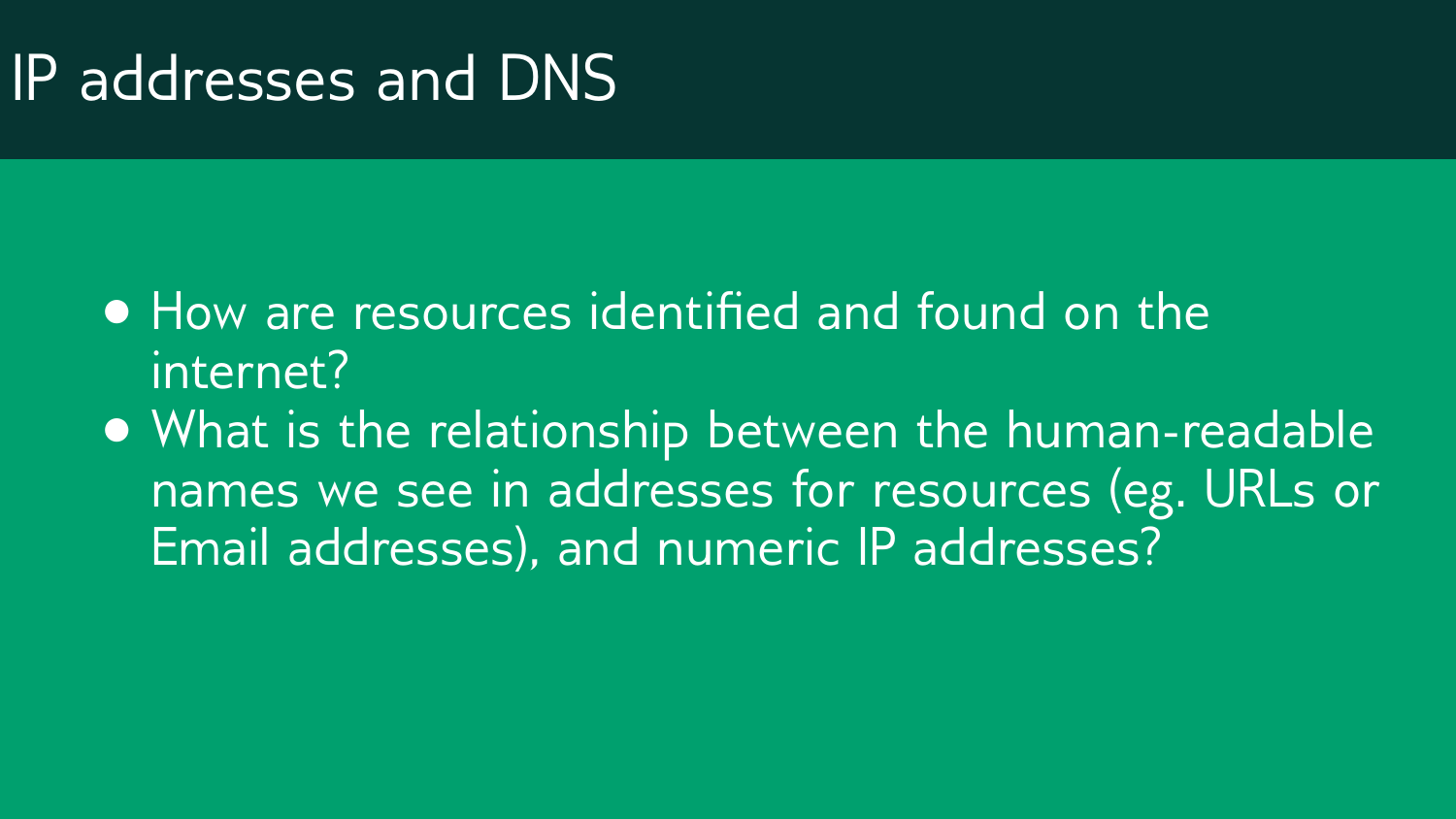

# IP addresses and DNS

How are resources identified and found on the internet?
What is the relationship between the human-readable names we see in addresses for resources (eg. URLs or Email addresses), and numeric IP addresses?